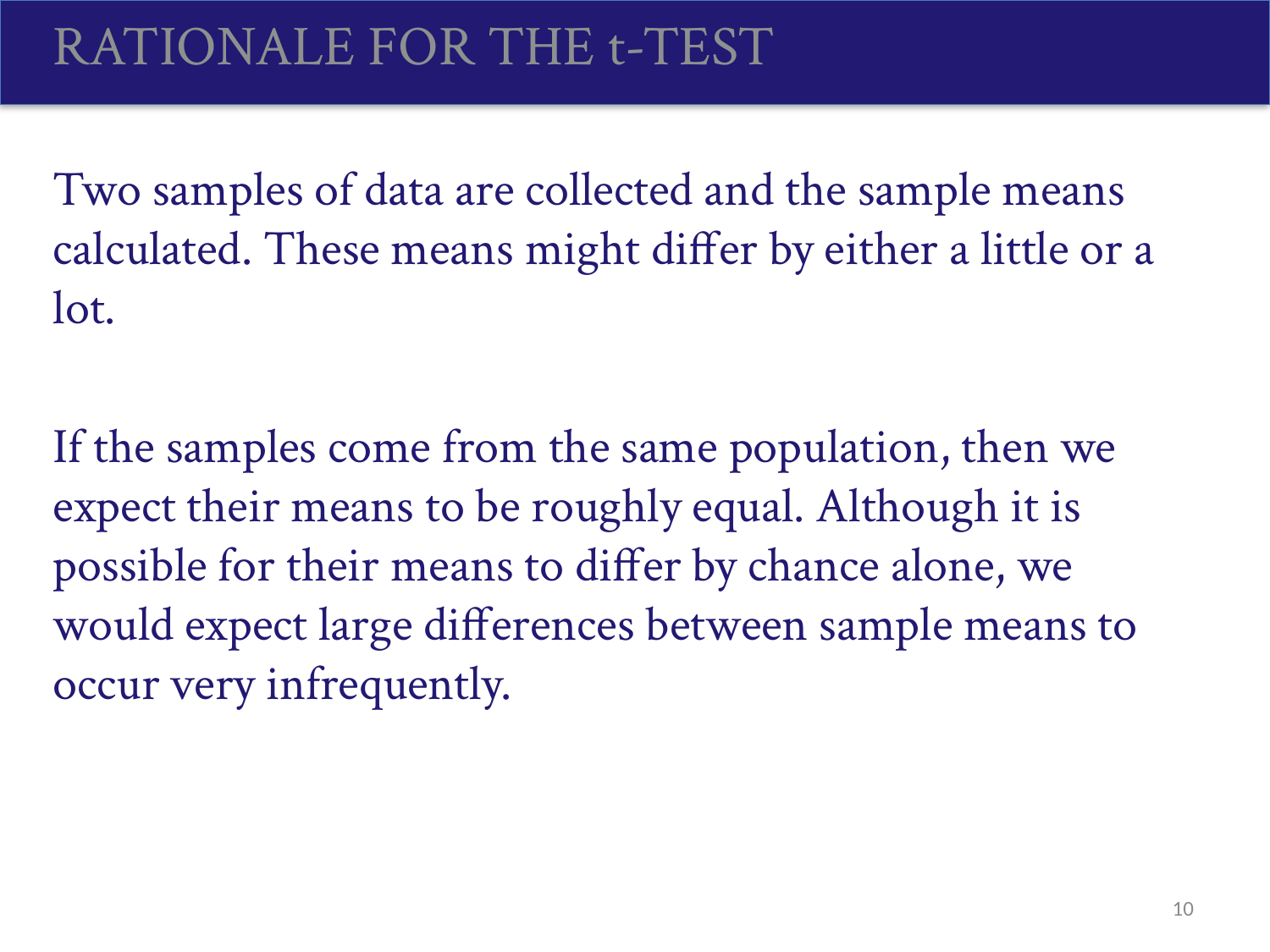

Rationale for the t-test
Two samples of data are collected and the sample means calculated. These means might differ by either a little or a lot.

If the samples come from the same population, then we expect their means to be roughly equal. Although it is possible for their means to differ by chance alone, we would expect large differences between sample means to occur very infrequently.
10